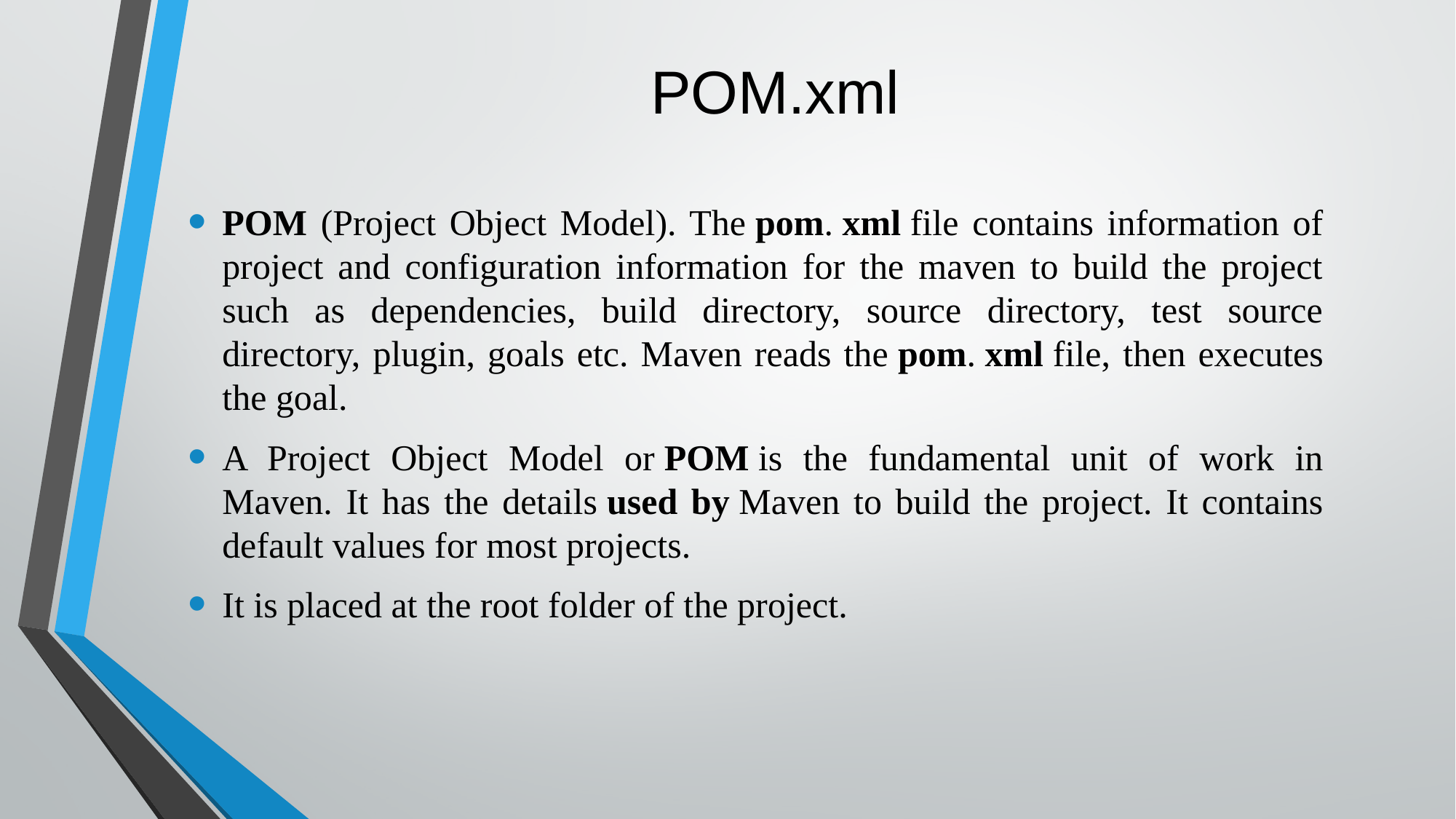

# POM.xml
POM (Project Object Model). The pom. xml file contains information of project and configuration information for the maven to build the project such as dependencies, build directory, source directory, test source directory, plugin, goals etc. Maven reads the pom. xml file, then executes the goal.
A Project Object Model or POM is the fundamental unit of work in Maven. It has the details used by Maven to build the project. It contains default values for most projects.
It is placed at the root folder of the project.